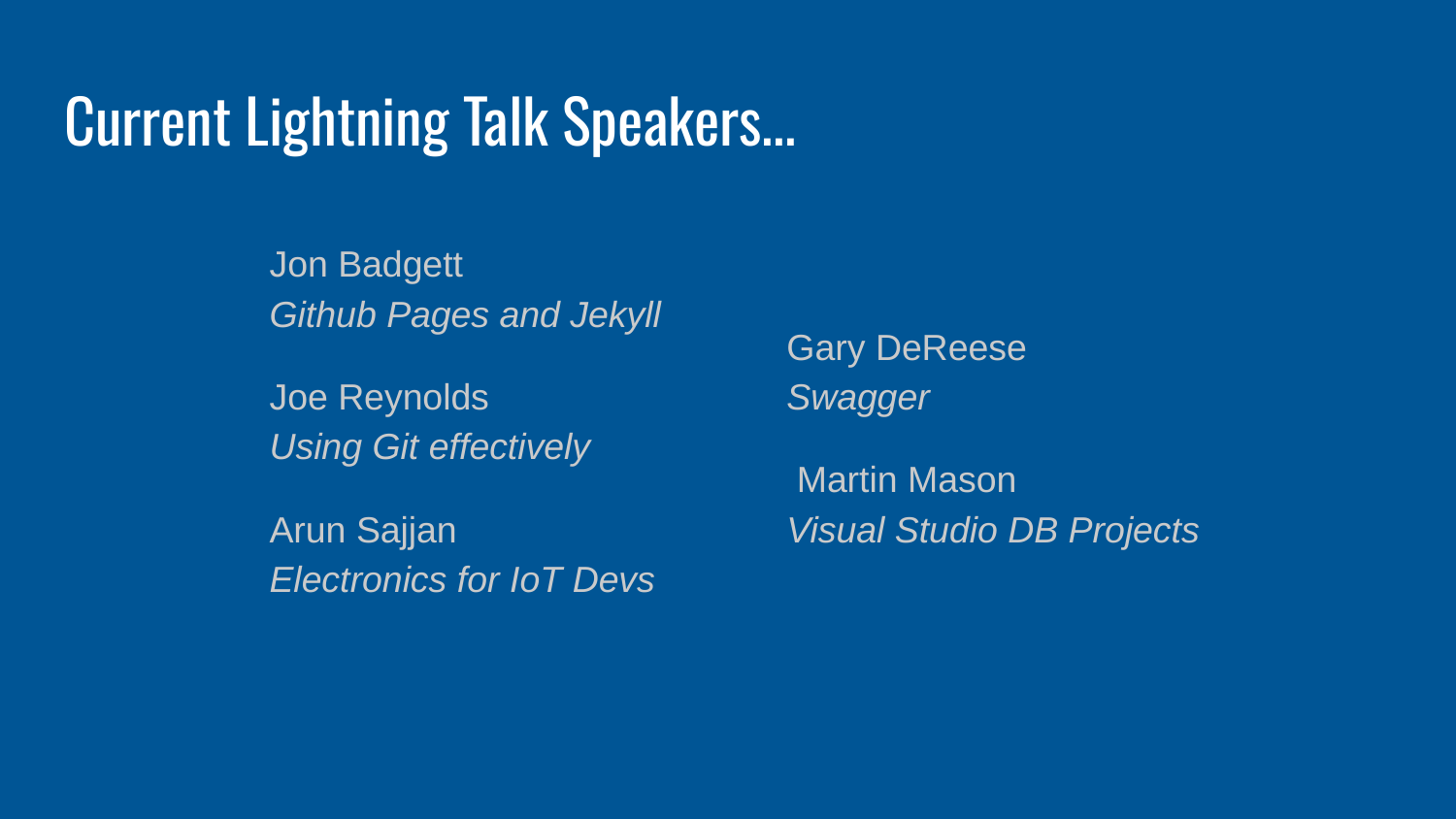

# Current Lightning Talk Speakers...
Jon Badgett
Github Pages and Jekyll
Joe Reynolds
Using Git effectively
Arun Sajjan
Electronics for IoT Devs

Gary DeReese
Swagger
 Martin Mason
Visual Studio DB Projects